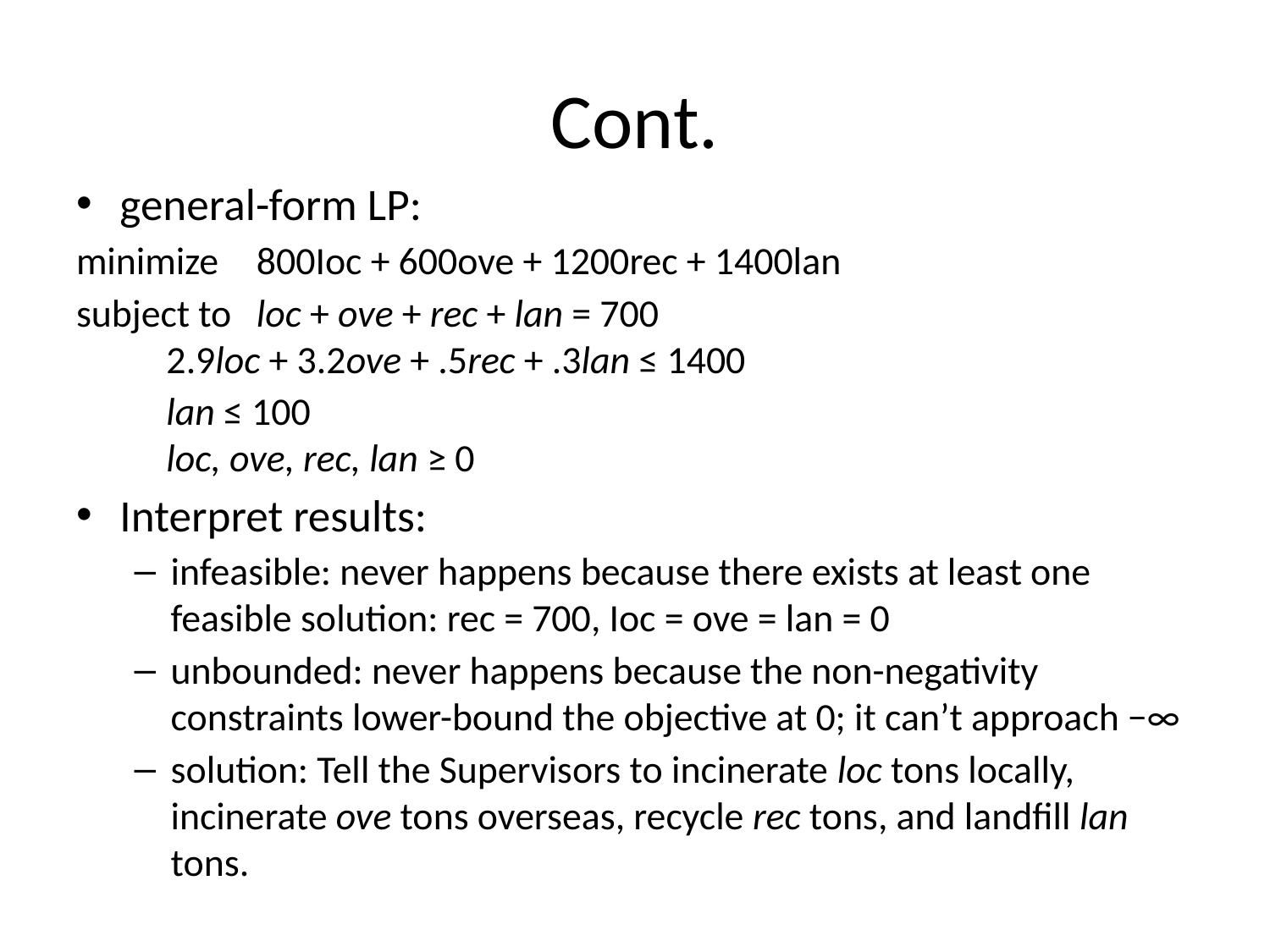

# Cont.
general-form LP:
minimize 	800Ioc + 600ove + 1200rec + 1400lan
subject to 	loc + ove + rec + lan = 700
		2.9loc + 3.2ove + .5rec + .3lan ≤ 1400
		lan ≤ 100
		loc, ove, rec, lan ≥ 0
Interpret results:
infeasible: never happens because there exists at least one feasible solution: rec = 700, Ioc = ove = lan = 0
unbounded: never happens because the non-negativity constraints lower-bound the objective at 0; it can’t approach −∞
solution: Tell the Supervisors to incinerate loc tons locally, incinerate ove tons overseas, recycle rec tons, and landfill lan tons.